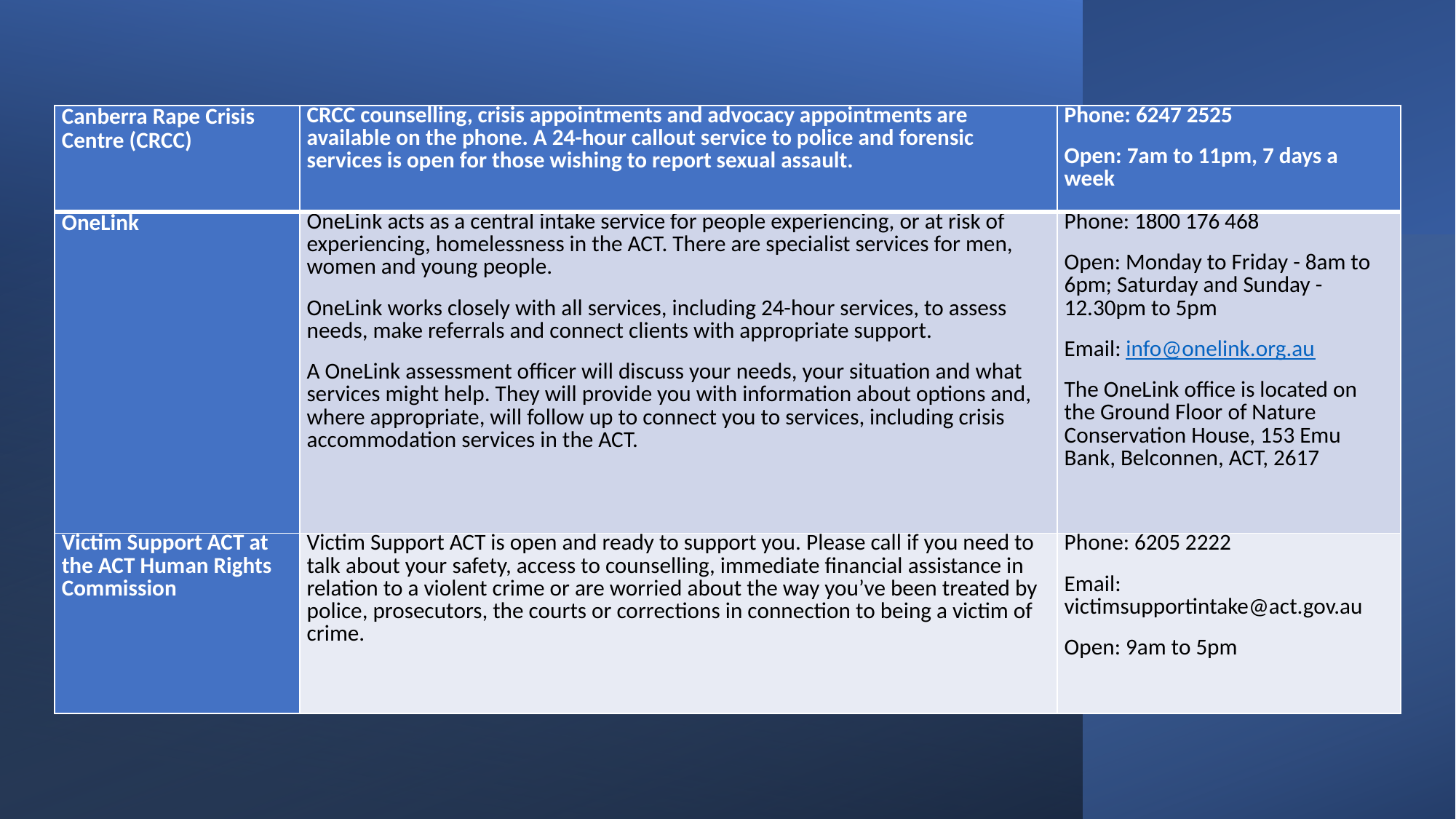

| Canberra Rape Crisis Centre (CRCC) | CRCC counselling, crisis appointments and advocacy appointments are available on the phone. A 24-hour callout service to police and forensic services is open for those wishing to report sexual assault. | Phone: 6247 2525 Open: 7am to 11pm, 7 days a week |
| --- | --- | --- |
| OneLink | OneLink acts as a central intake service for people experiencing, or at risk of experiencing, homelessness in the ACT. There are specialist services for men, women and young people. OneLink works closely with all services, including 24-hour services, to assess needs, make referrals and connect clients with appropriate support. A OneLink assessment officer will discuss your needs, your situation and what services might help. They will provide you with information about options and, where appropriate, will follow up to connect you to services, including crisis accommodation services in the ACT. | Phone: 1800 176 468 Open: Monday to Friday - 8am to 6pm; Saturday and Sunday - 12.30pm to 5pm Email: info@onelink.org.au The OneLink office is located on the Ground Floor of Nature Conservation House, 153 Emu Bank, Belconnen, ACT, 2617 |
| Victim Support ACT at the ACT Human Rights Commission | Victim Support ACT is open and ready to support you. Please call if you need to talk about your safety, access to counselling, immediate financial assistance in relation to a violent crime or are worried about the way you’ve been treated by police, prosecutors, the courts or corrections in connection to being a victim of crime. | Phone: 6205 2222 Email: victimsupportintake@act.gov.au Open: 9am to 5pm |